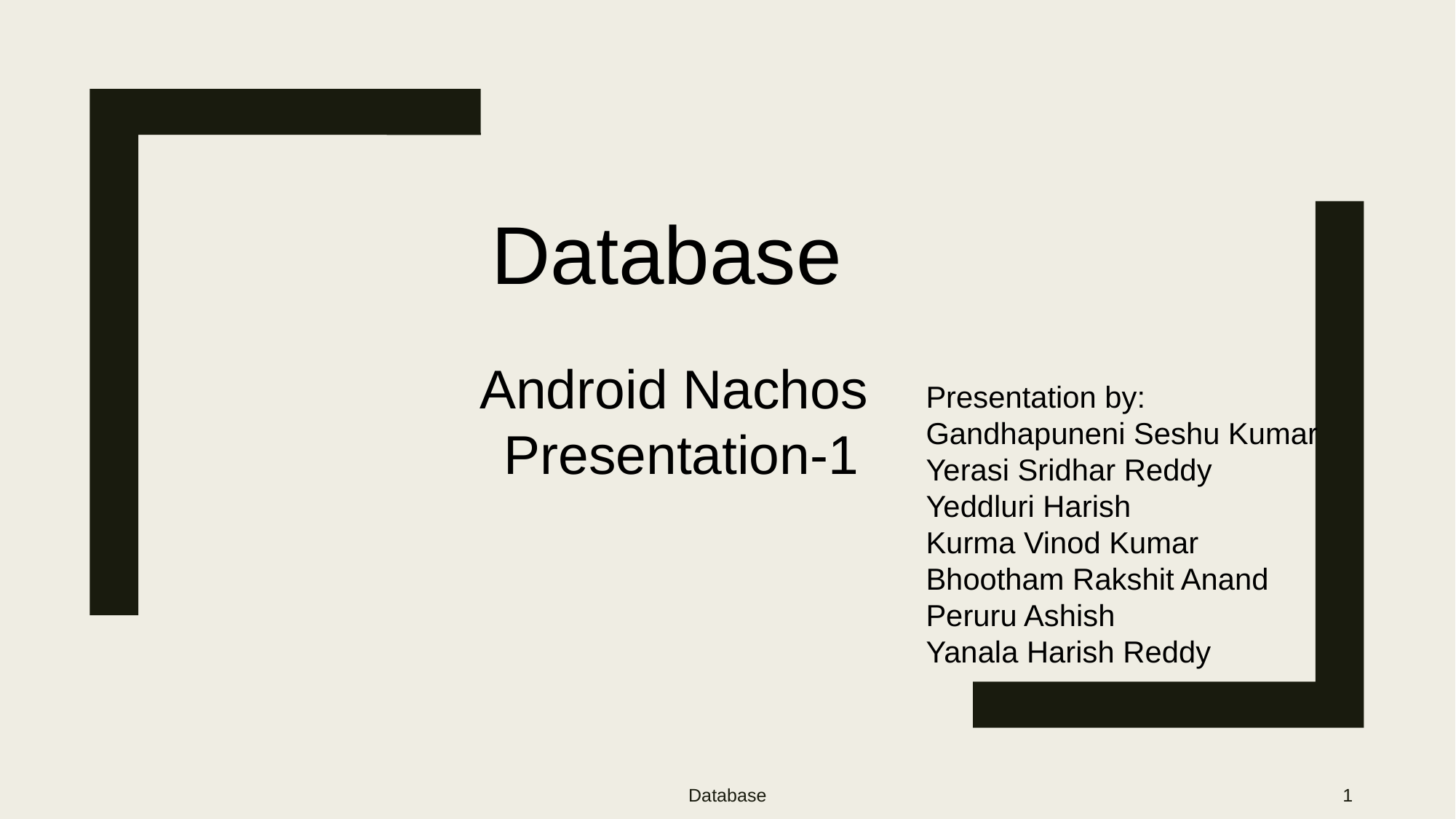

Database
Android Nachos
Presentation-1
Presentation by:
Gandhapuneni Seshu Kumar
Yerasi Sridhar Reddy
Yeddluri Harish
Kurma Vinod Kumar
Bhootham Rakshit Anand
Peruru Ashish
Yanala Harish Reddy

Database
1